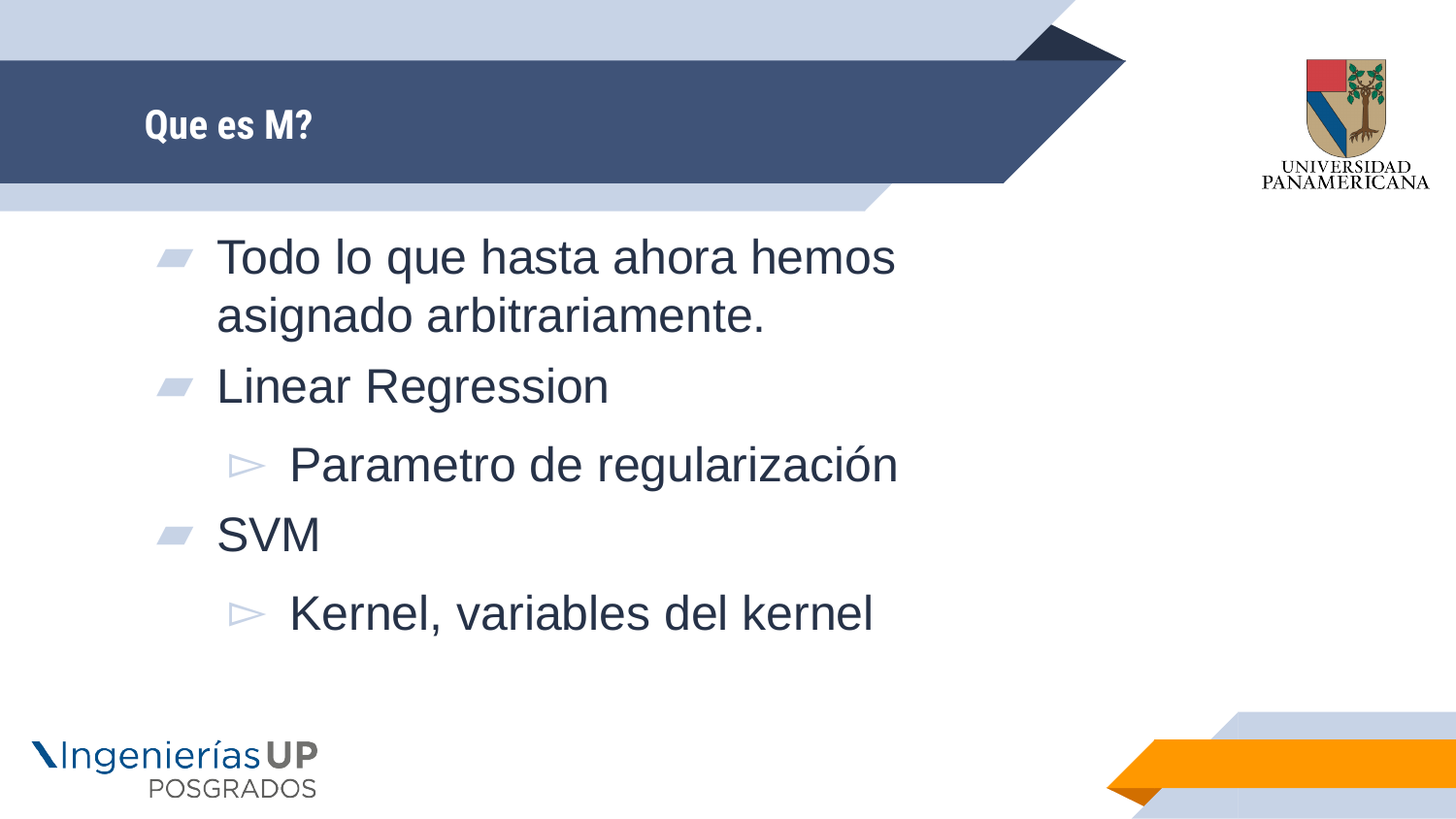

# Que es M?
Todo lo que hasta ahora hemos asignado arbitrariamente.
Linear Regression
Parametro de regularización
SVM
Kernel, variables del kernel